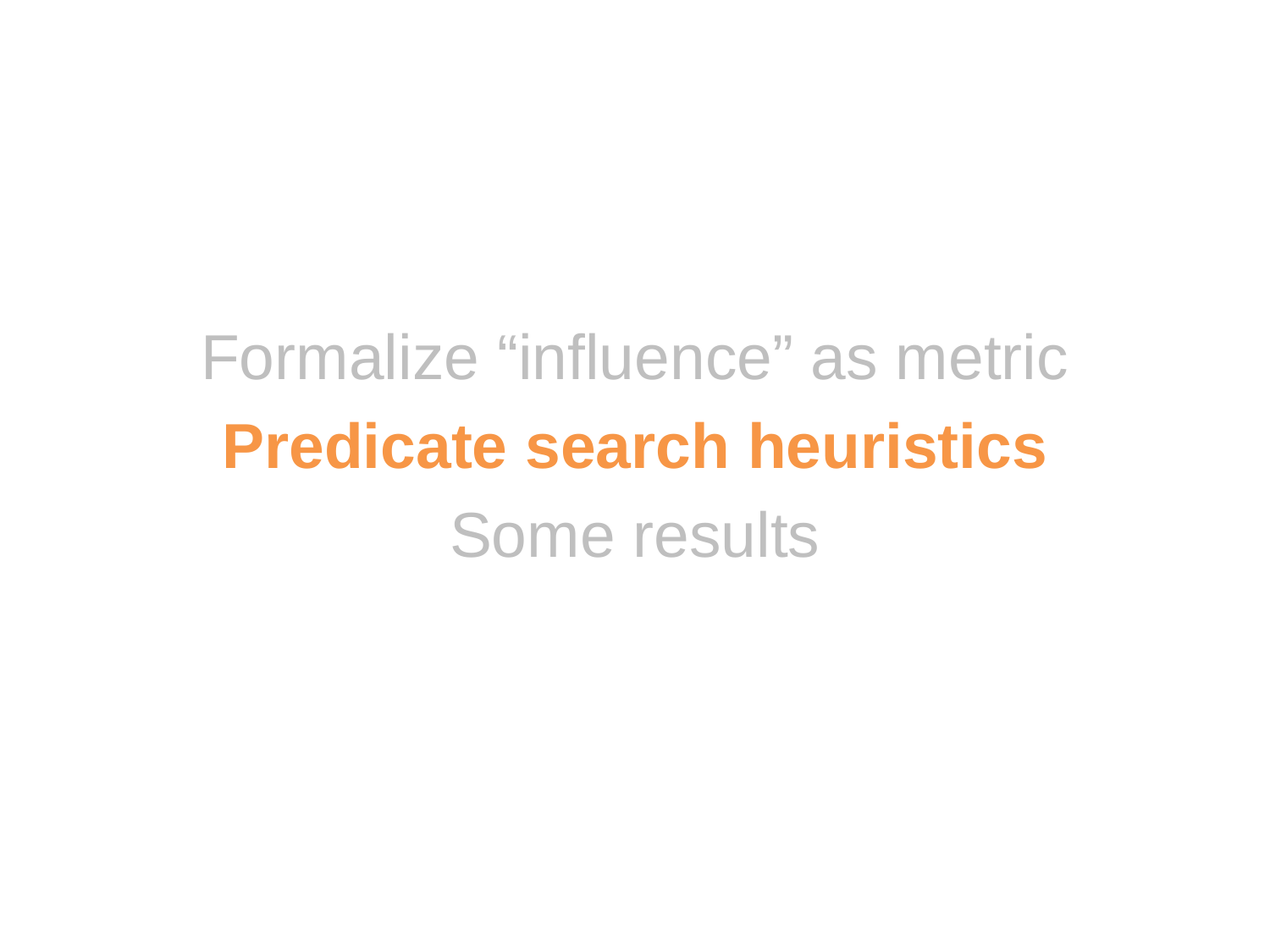

#
Formalize “influence” as metric
Predicate search heuristics
Some results